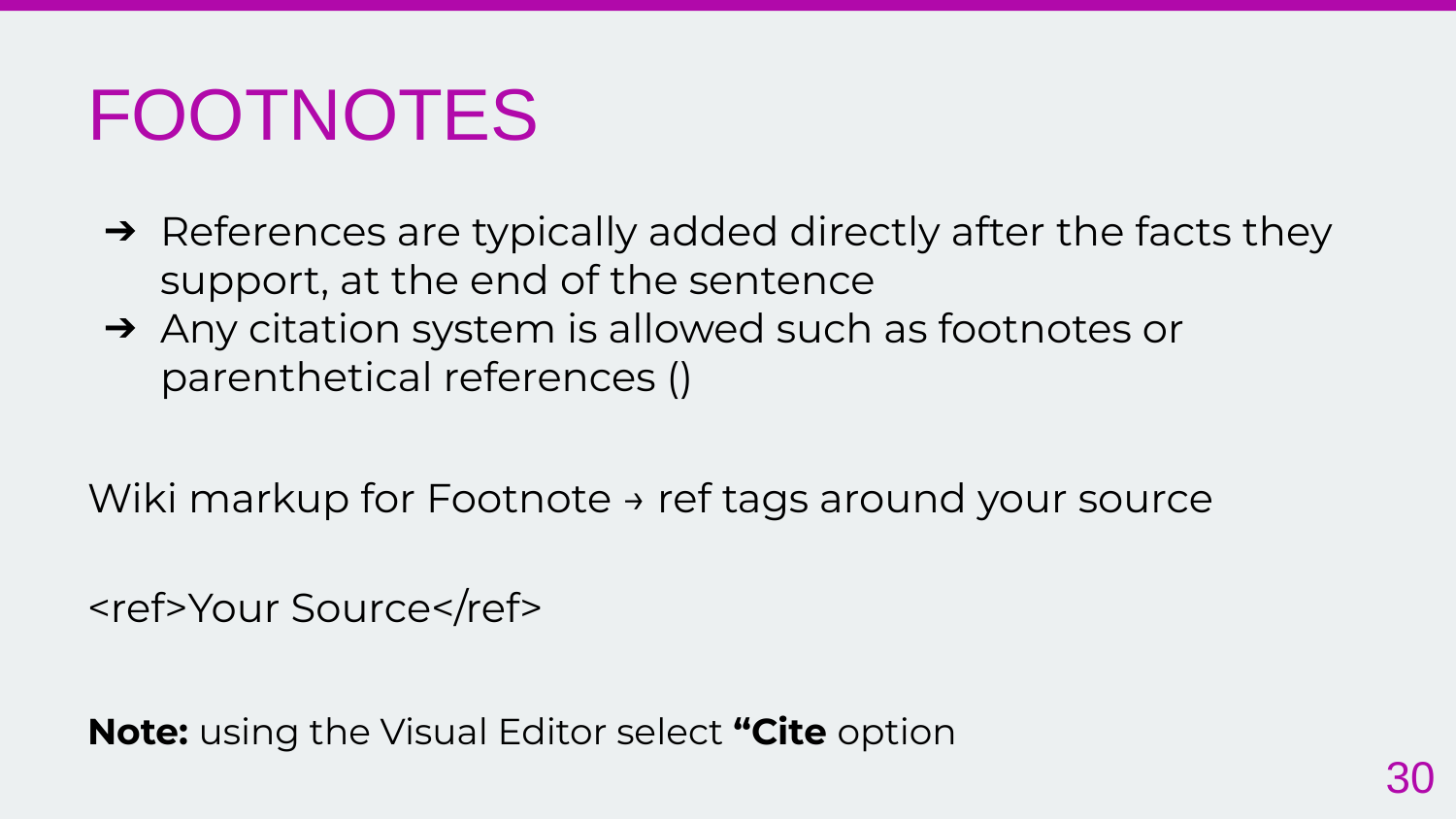

# FOOTNOTES
References are typically added directly after the facts they support, at the end of the sentence
Any citation system is allowed such as footnotes or parenthetical references ()

Wiki markup for Footnote → ref tags around your source
<ref>Your Source</ref>

Note: using the Visual Editor select “Cite option
30